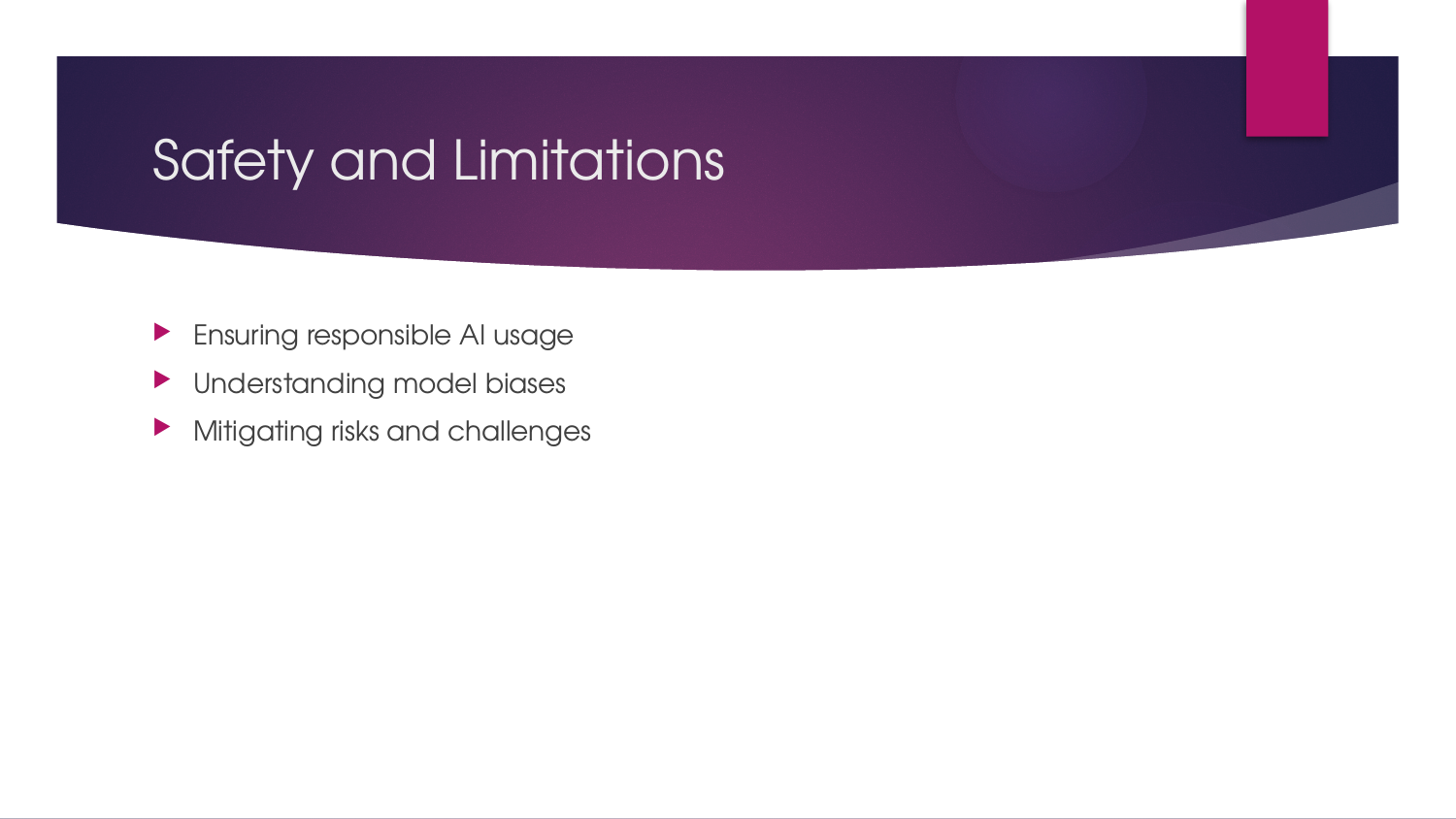

# Safety and Limitations
Ensuring responsible AI usage
Understanding model biases
Mitigating risks and challenges